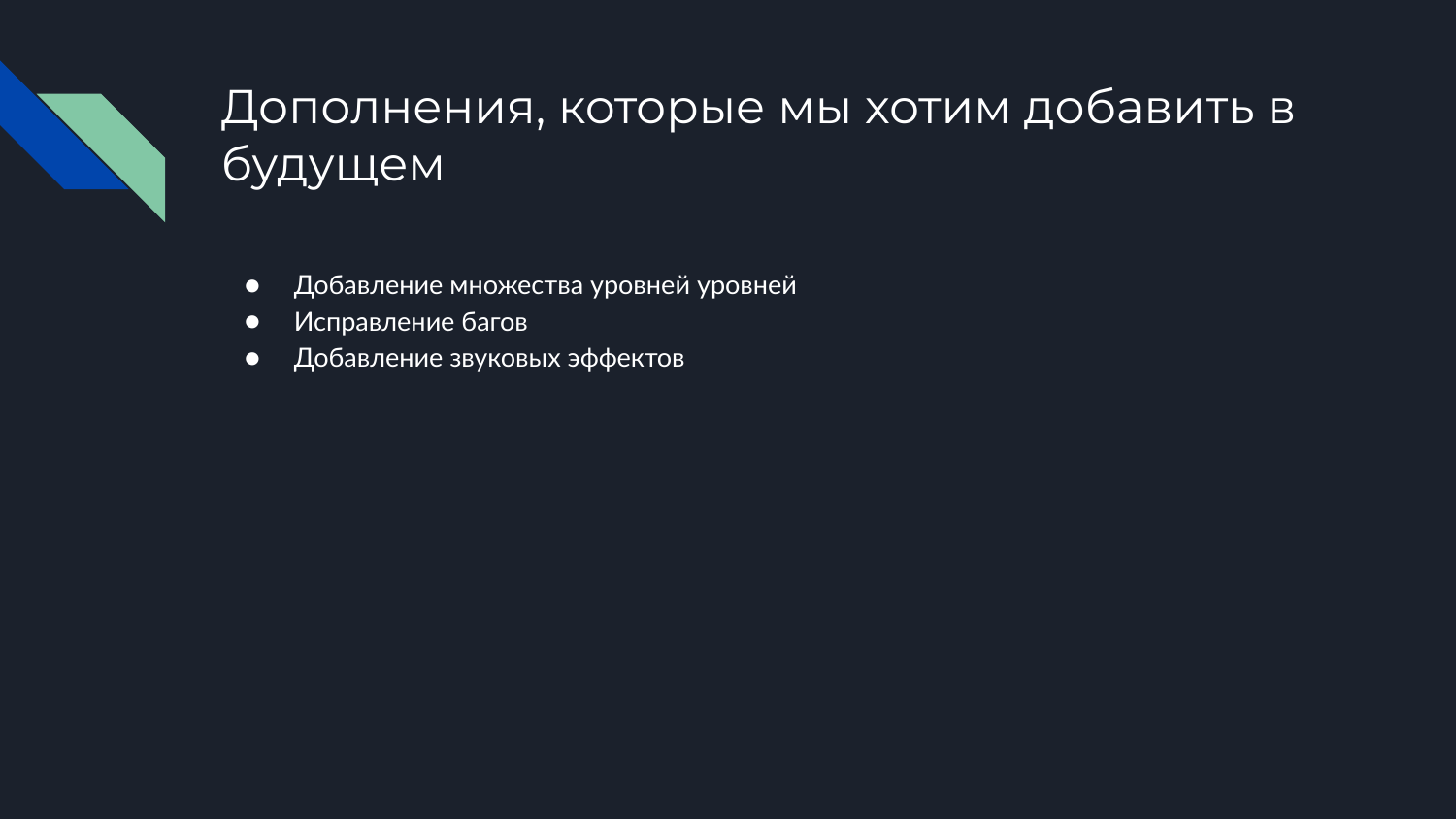

# Дополнения, которые мы хотим добавить в будущем
Добавление множества уровней уровней
Исправление багов
Добавление звуковых эффектов